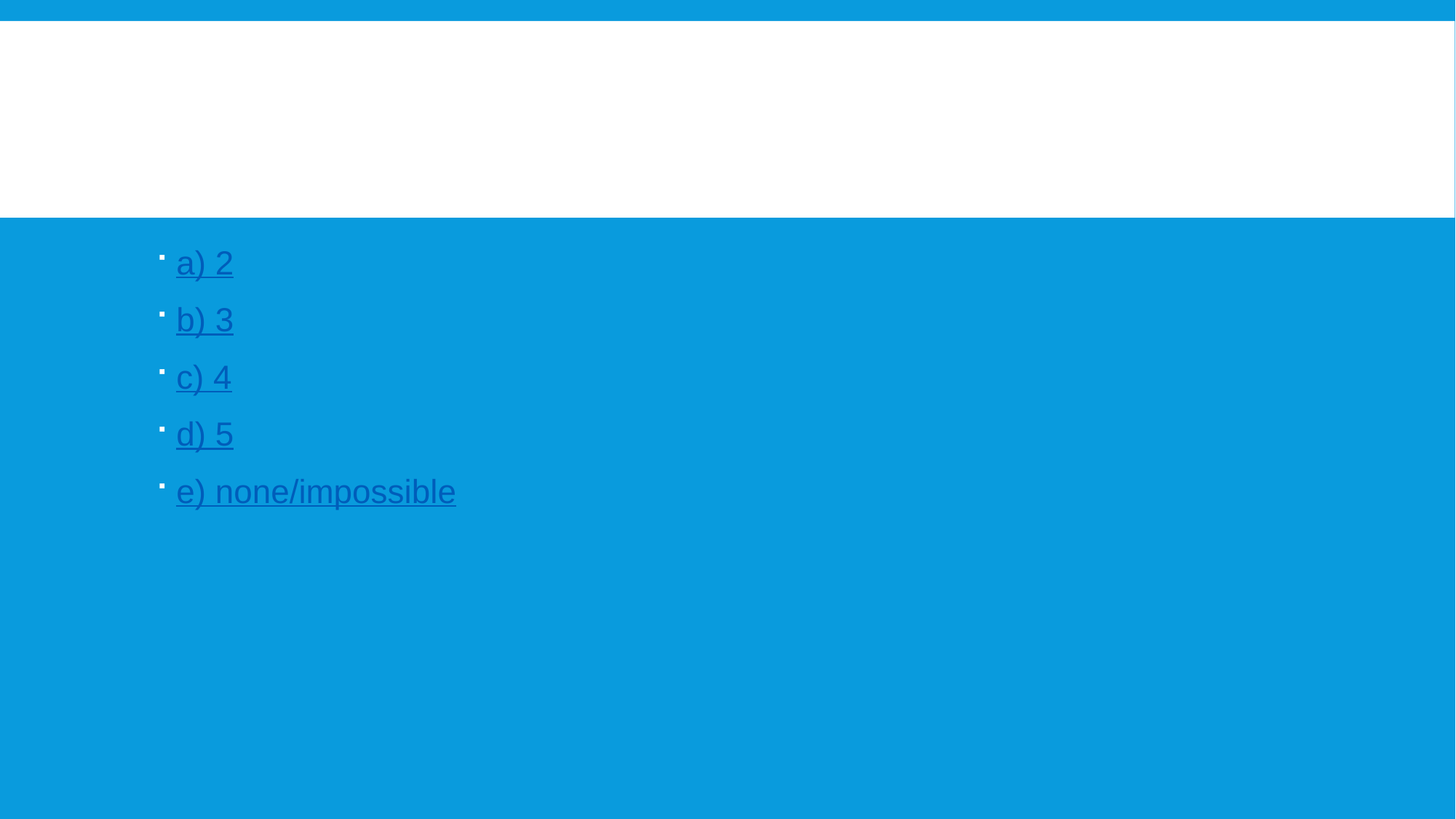

#
a) 2
b) 3
c) 4
d) 5
e) none/impossible